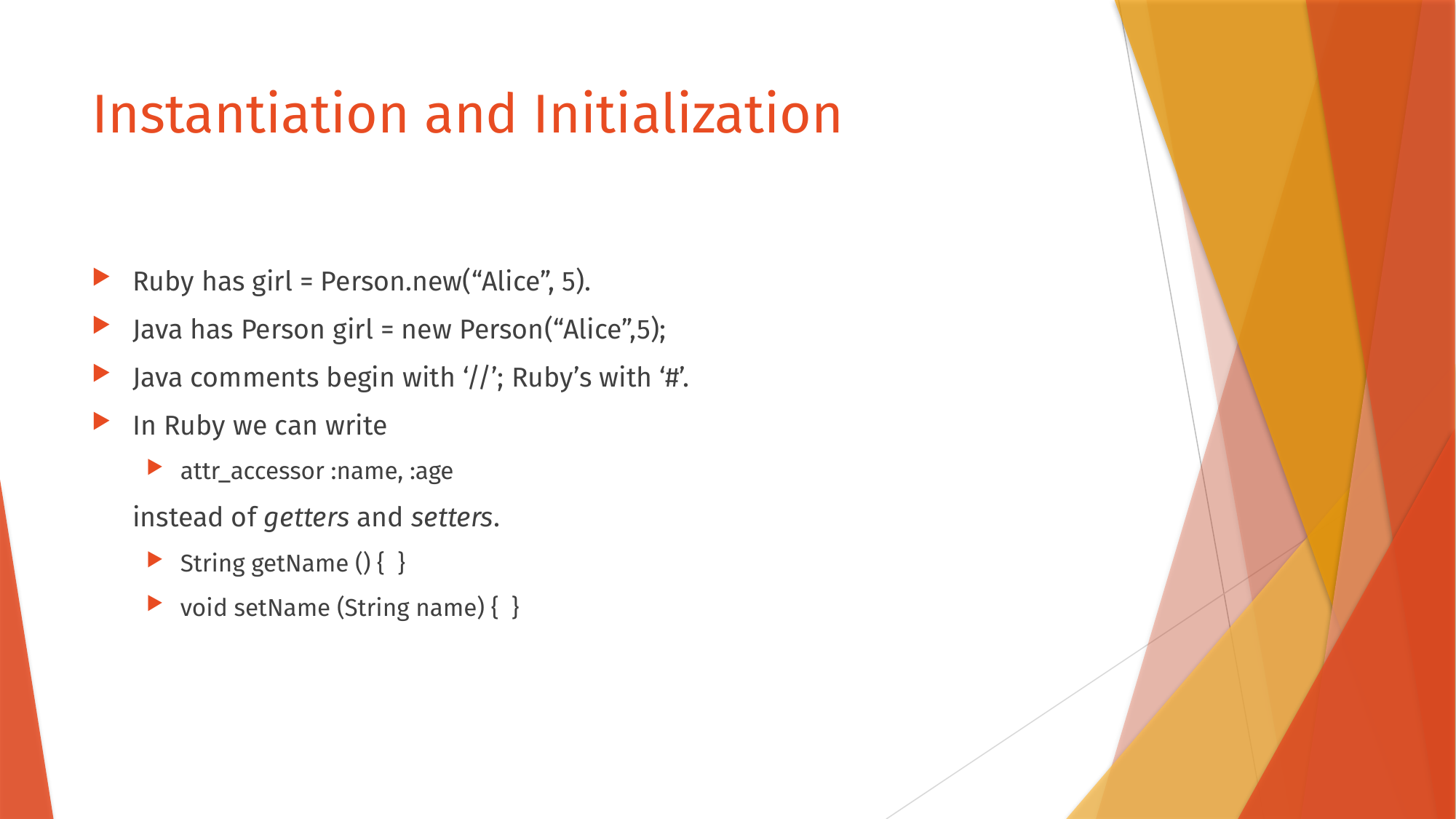

# Instantiation and Initialization
Ruby has girl = Person.new(“Alice”, 5).
Java has Person girl = new Person(“Alice”,5);
Java comments begin with ‘//’; Ruby’s with ‘#’.
In Ruby we can write
attr_accessor :name, :age
	instead of getters and setters.
String getName () {  }
void setName (String name) {  }